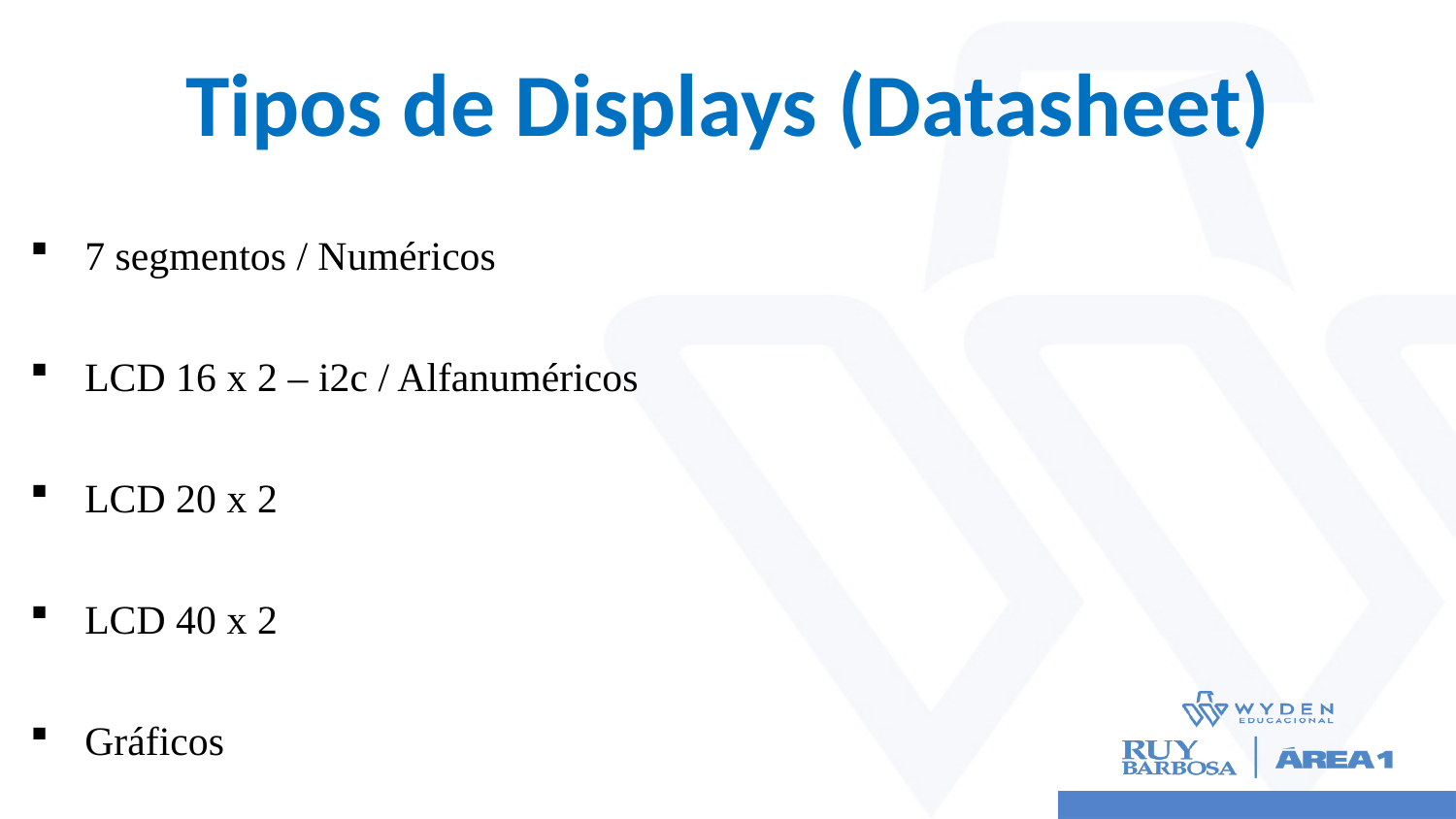

# Tipos de Displays (Datasheet)
7 segmentos / Numéricos

LCD 16 x 2 – i2c / Alfanuméricos

LCD 20 x 2

LCD 40 x 2

Gráficos